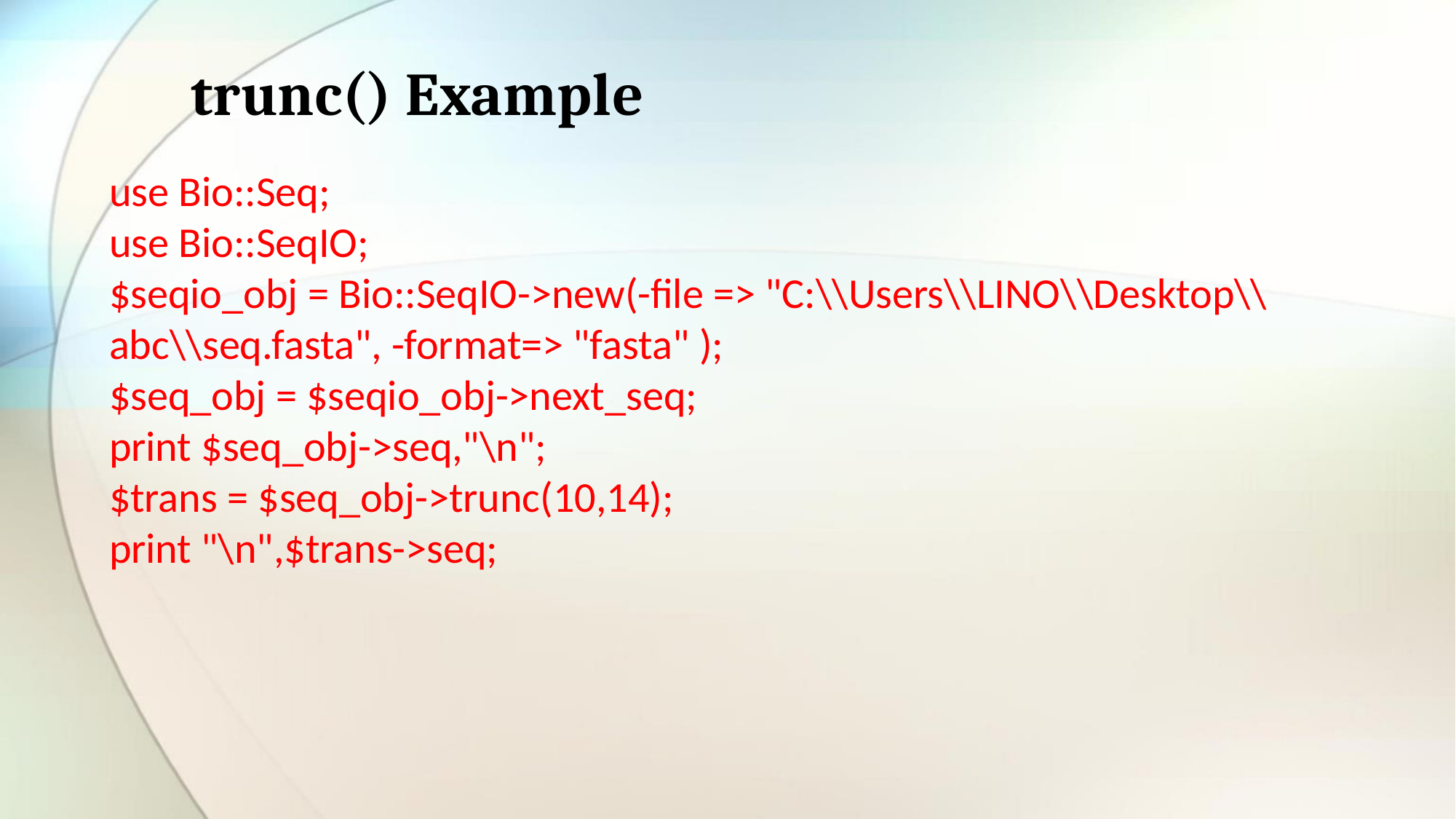

# trunc() Example
use Bio::Seq;
use Bio::SeqIO;
$seqio_obj = Bio::SeqIO->new(-file => "C:\\Users\\LINO\\Desktop\\abc\\seq.fasta", -format=> "fasta" );
$seq_obj = $seqio_obj->next_seq;
print $seq_obj->seq,"\n";
$trans = $seq_obj->trunc(10,14);
print "\n",$trans->seq;